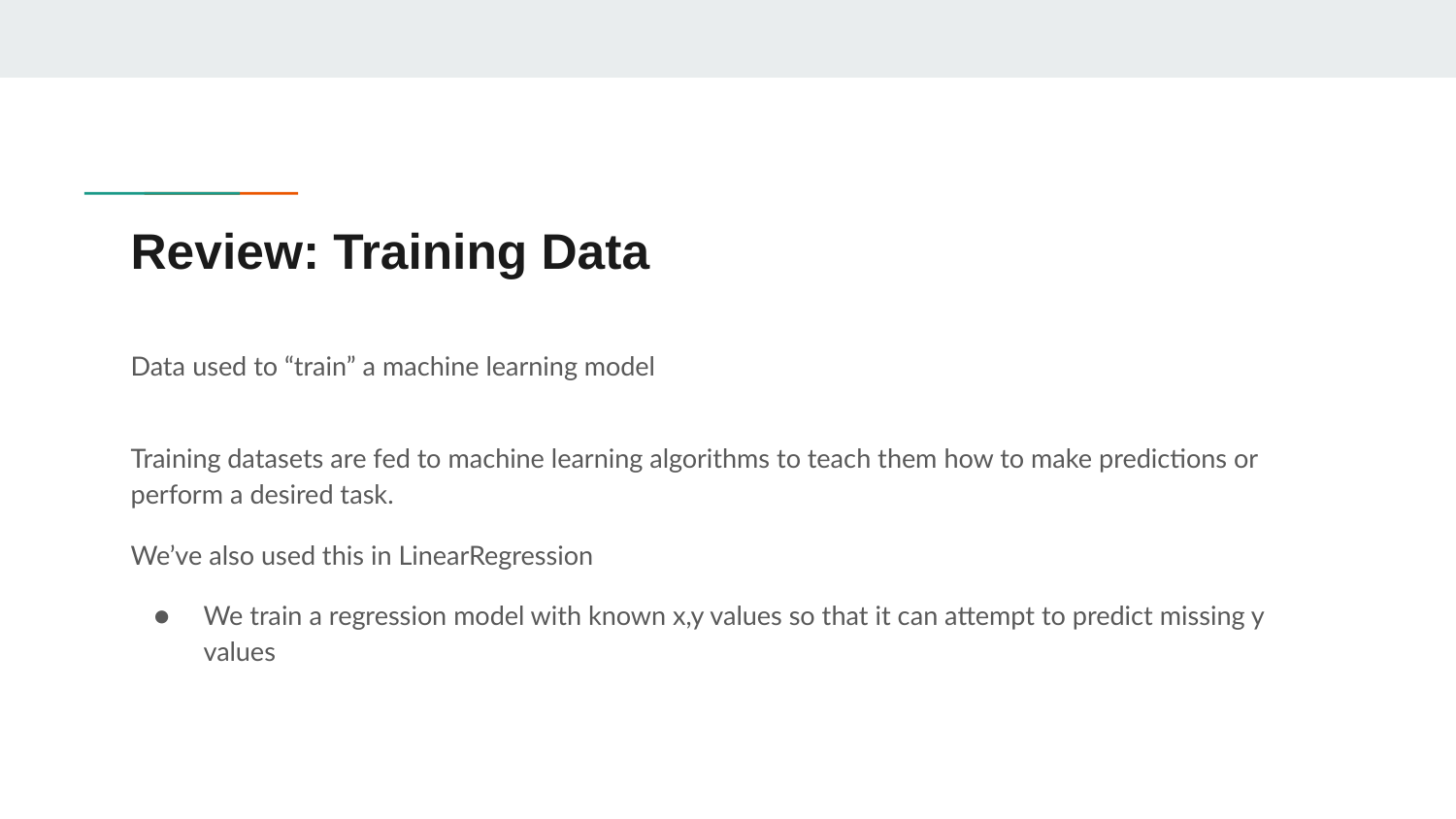

# Review: Training Data
Data used to “train” a machine learning model
Training datasets are fed to machine learning algorithms to teach them how to make predictions or perform a desired task.
We’ve also used this in LinearRegression
We train a regression model with known x,y values so that it can attempt to predict missing y values